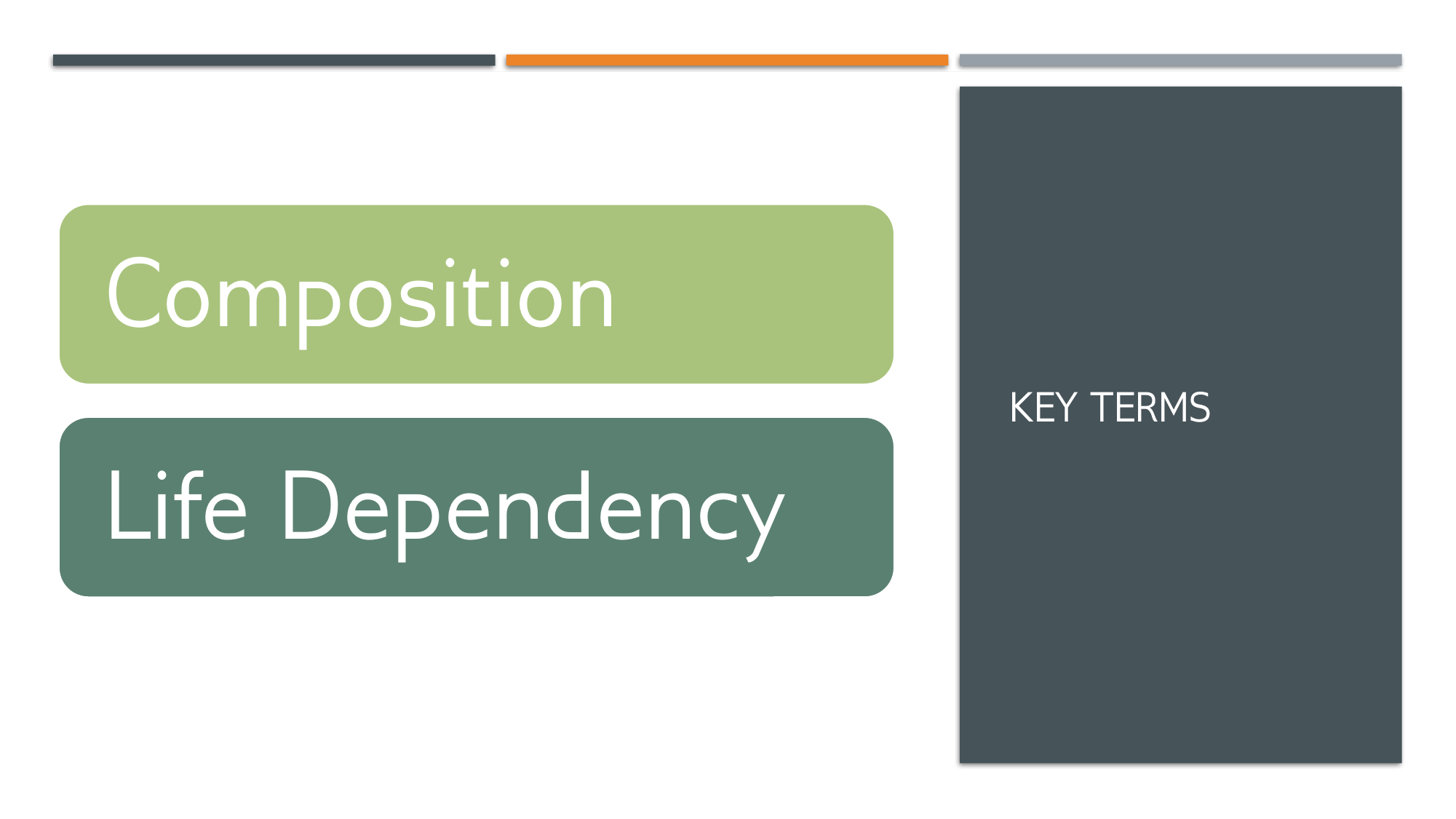

Composition
Life Dependency
# KEY TERMS
16